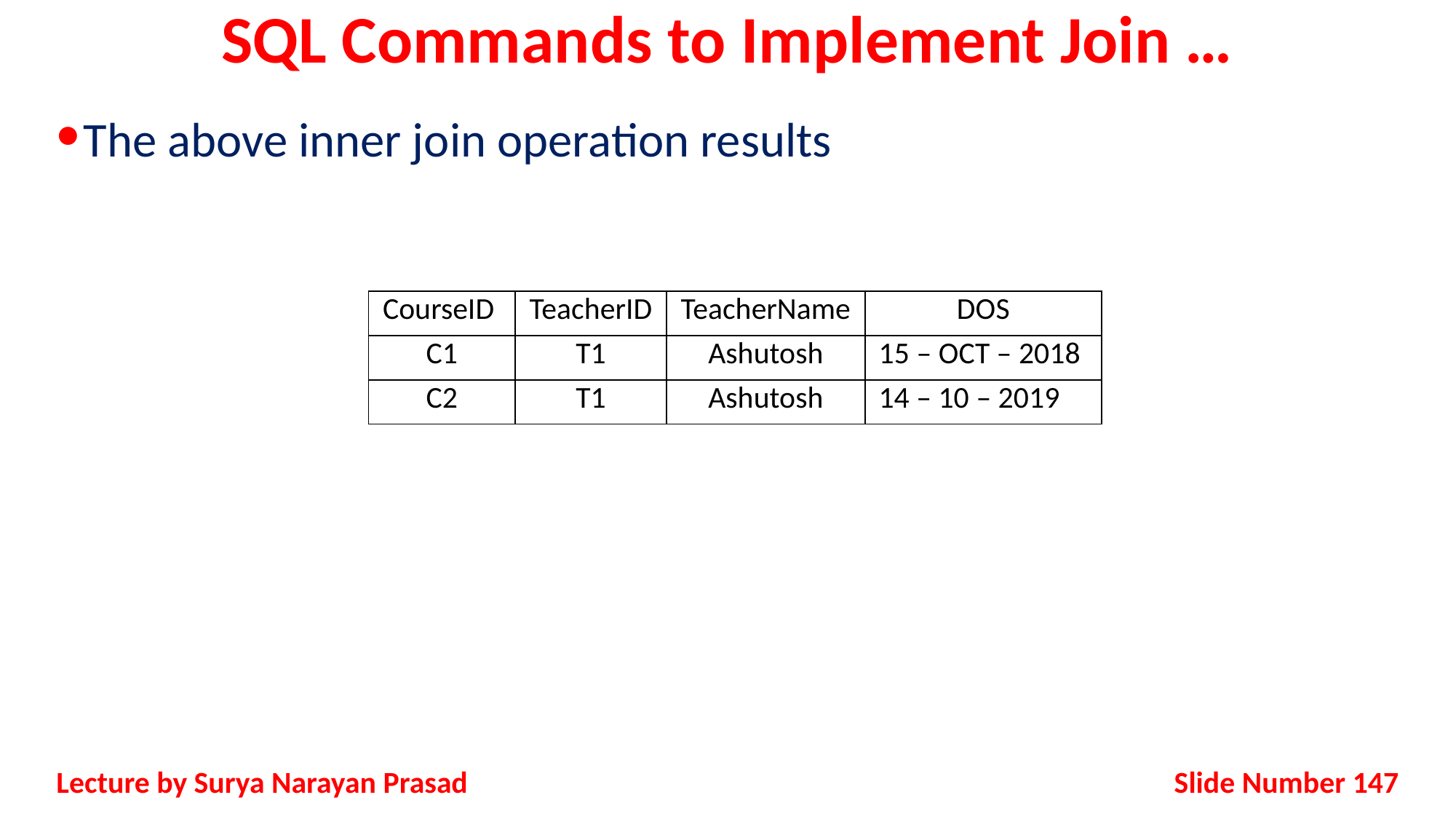

# SQL Commands to Implement Join …
The above inner join operation results
| CourseID | TeacherID | TeacherName | DOS |
| --- | --- | --- | --- |
| C1 | T1 | Ashutosh | 15 – OCT – 2018 |
| C2 | T1 | Ashutosh | 14 – 10 – 2019 |
Slide Number 147
Lecture by Surya Narayan Prasad